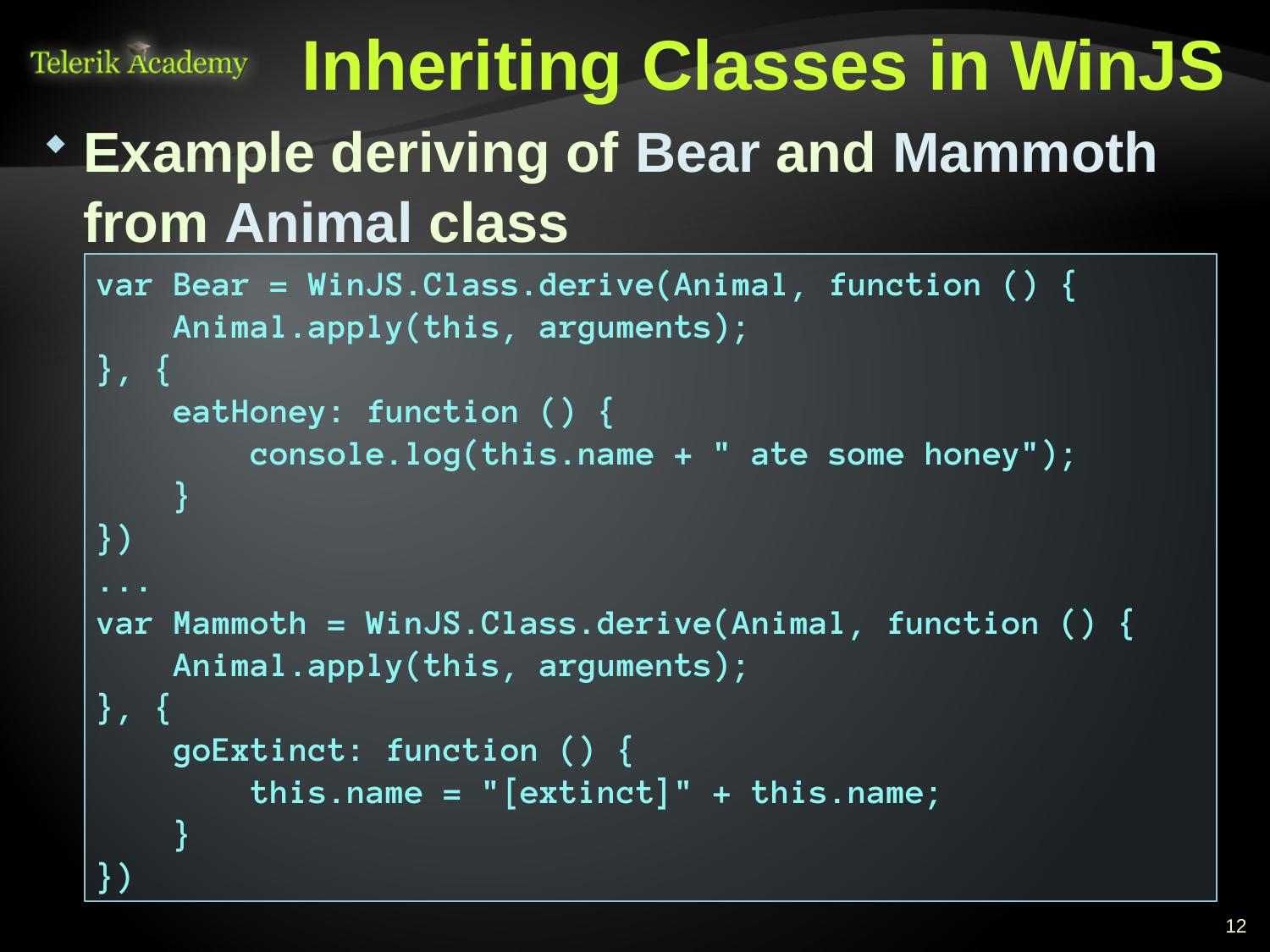

# Inheriting Classes in WinJS
Example deriving of Bear and Mammoth from Animal class
var Bear = WinJS.Class.derive(Animal, function () {
    Animal.apply(this, arguments);
}, {
    eatHoney: function () {
        console.log(this.name + " ate some honey");
    }
})
...
var Mammoth = WinJS.Class.derive(Animal, function () {
    Animal.apply(this, arguments);
}, {
    goExtinct: function () {
        this.name = "[extinct]" + this.name;
    }
})
12